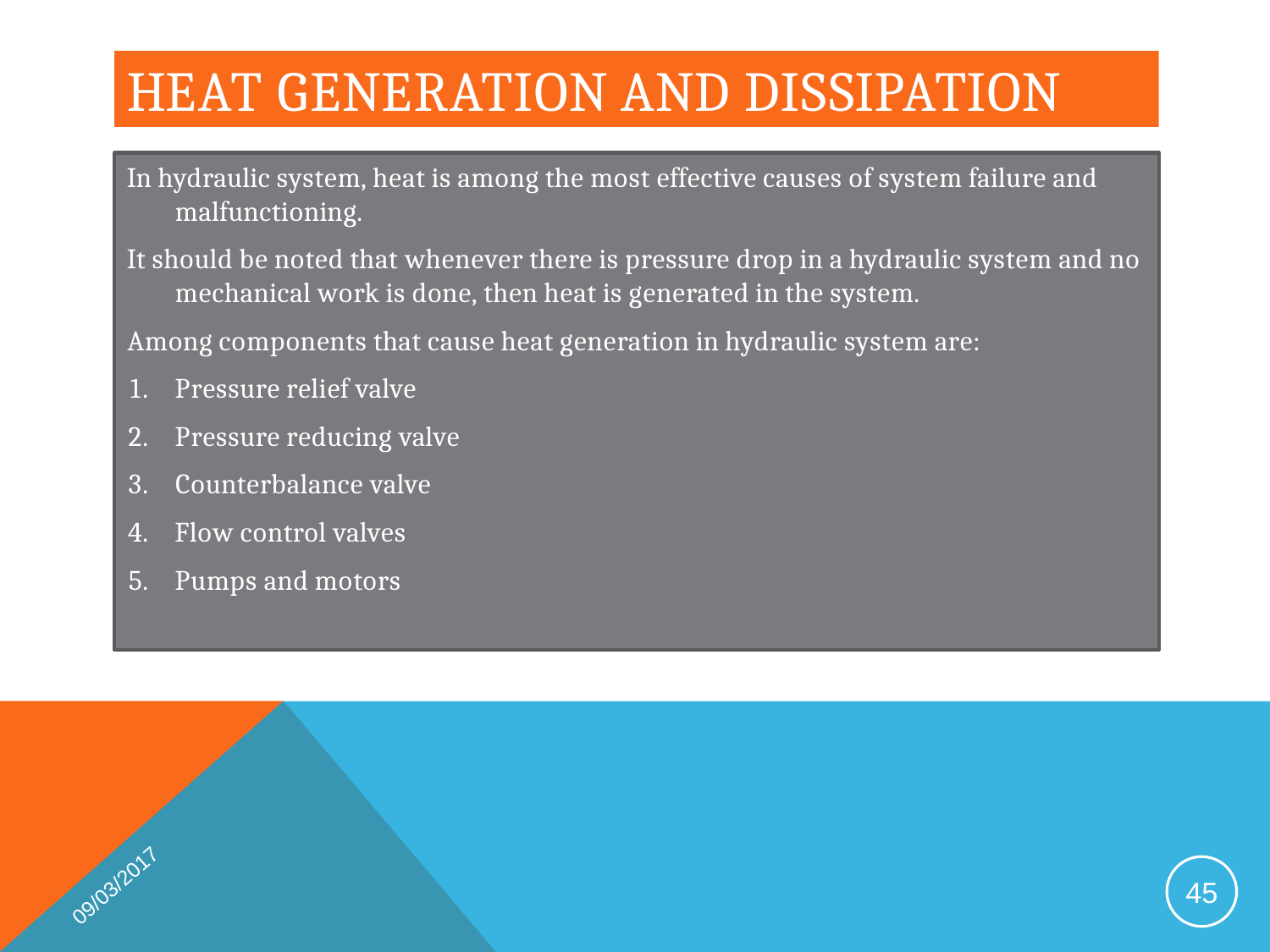

# HEAT GENERATION AND DISSIPATION
In hydraulic system, heat is among the most effective causes of system failure and malfunctioning.
It should be noted that whenever there is pressure drop in a hydraulic system and no mechanical work is done, then heat is generated in the system.
Among components that cause heat generation in hydraulic system are:
Pressure relief valve
Pressure reducing valve
Counterbalance valve
Flow control valves
Pumps and motors

09/03/2017
45